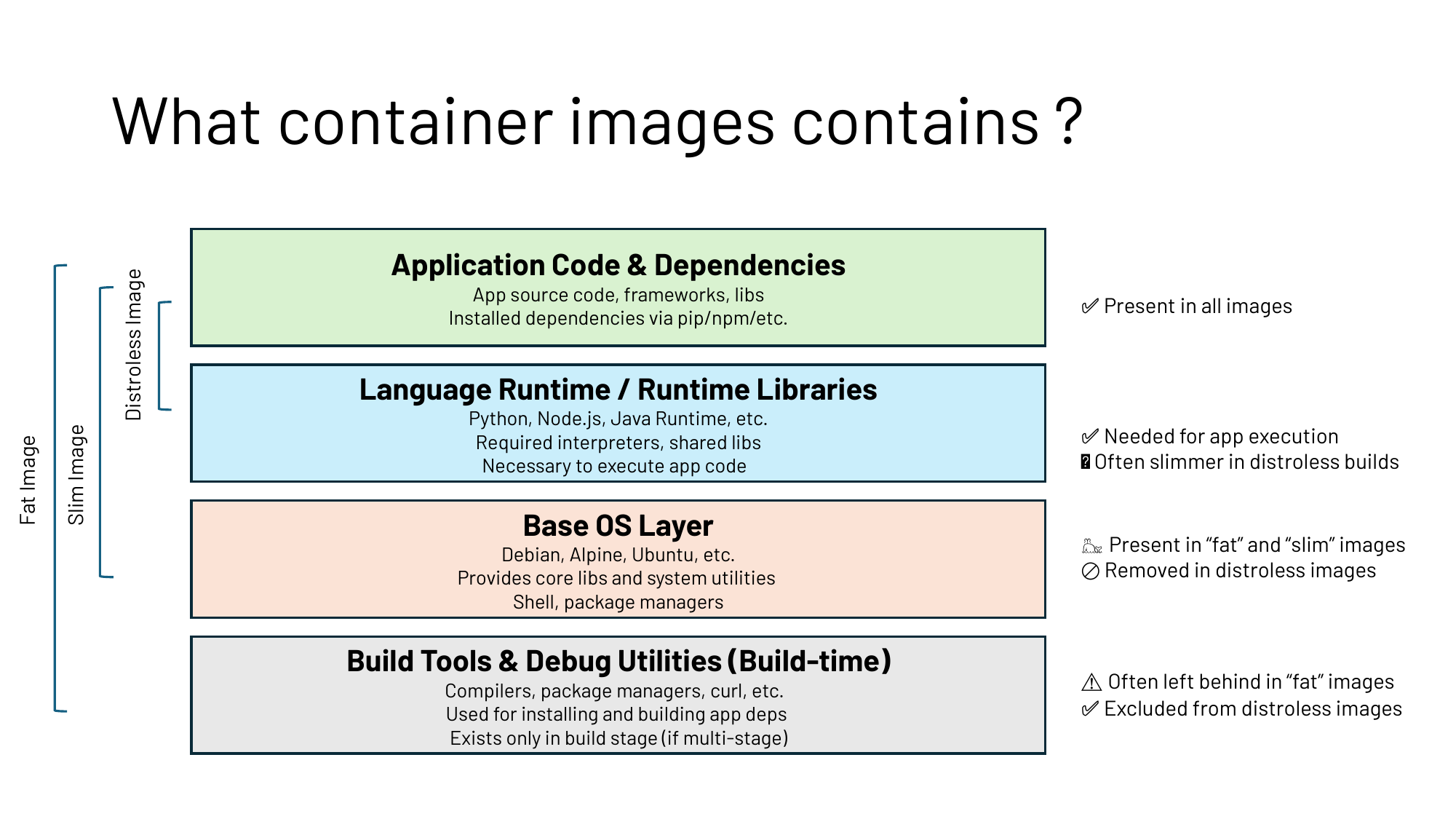

# What container images contains ?
Application Code & Dependencies
App source code, frameworks, libs
Installed dependencies via pip/npm/etc.
Language Runtime / Runtime Libraries
Python, Node.js, Java Runtime, etc.
Required interpreters, shared libs
Necessary to execute app code

Base OS Layer
Debian, Alpine, Ubuntu, etc.
Provides core libs and system utilities
Shell, package managers

Build Tools & Debug Utilities (Build-time)
Compilers, package managers, curl, etc.
Used for installing and building app deps
Exists only in build stage (if multi-stage)

Distroless Image

Slim Image
Fat Image
🐳 Present in “fat” and “slim” images
🚫 Removed in distroless images
⚠️ Often left behind in “fat” images
✅ Excluded from distroless images
✅ Present in all images
✅ Needed for app execution
🧩 Often slimmer in distroless builds